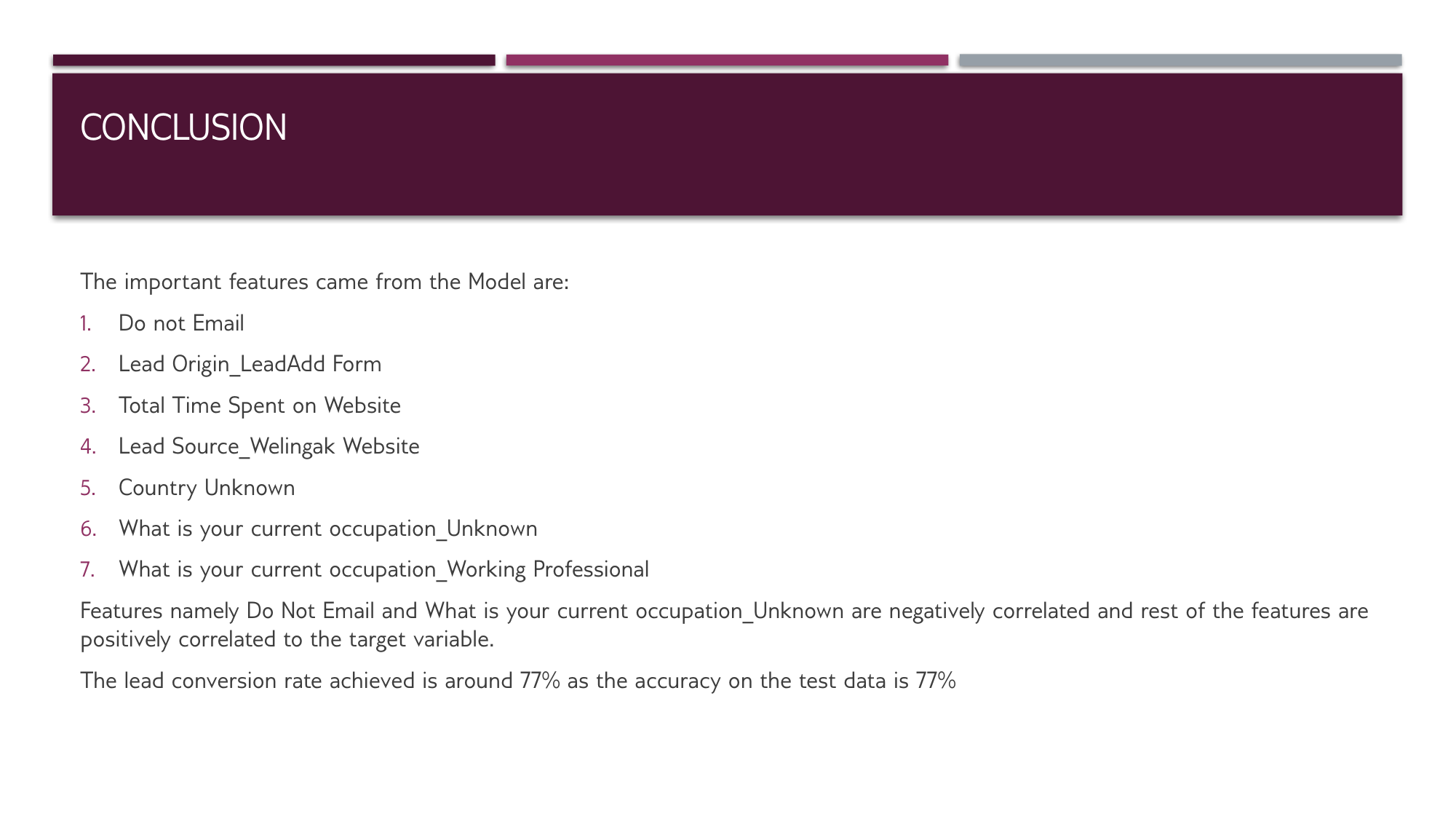

# Conclusion
The important features came from the Model are:
Do not Email
Lead Origin_LeadAdd Form
Total Time Spent on Website
Lead Source_Welingak Website
Country Unknown
What is your current occupation_Unknown
What is your current occupation_Working Professional
Features namely Do Not Email and What is your current occupation_Unknown are negatively correlated and rest of the features are positively correlated to the target variable.
The lead conversion rate achieved is around 77% as the accuracy on the test data is 77%